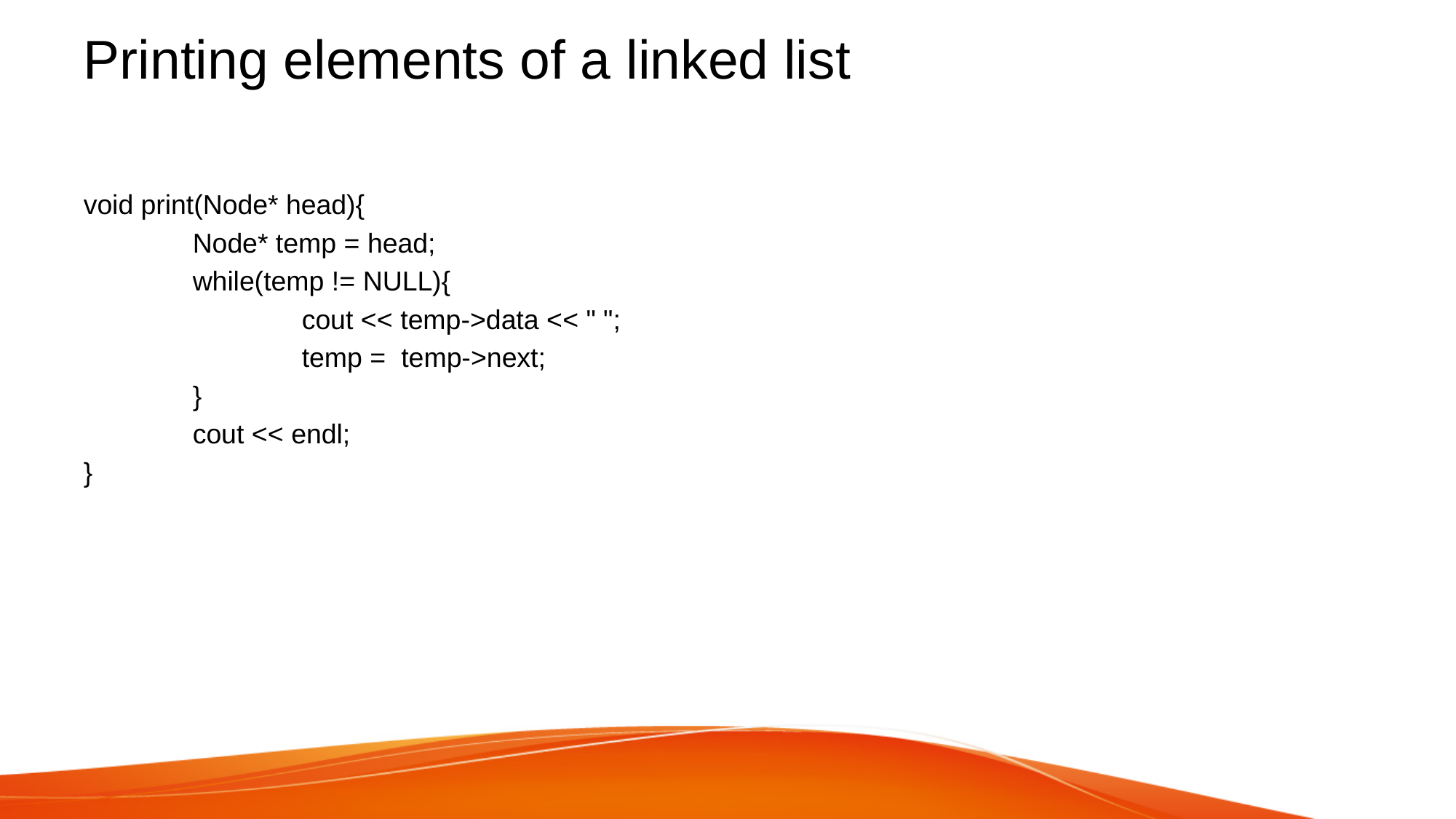

# Printing elements of a linked list
void print(Node* head){
	Node* temp = head;
	while(temp != NULL){
		cout << temp->data << " ";
		temp =  temp->next;
	}
	cout << endl;
}